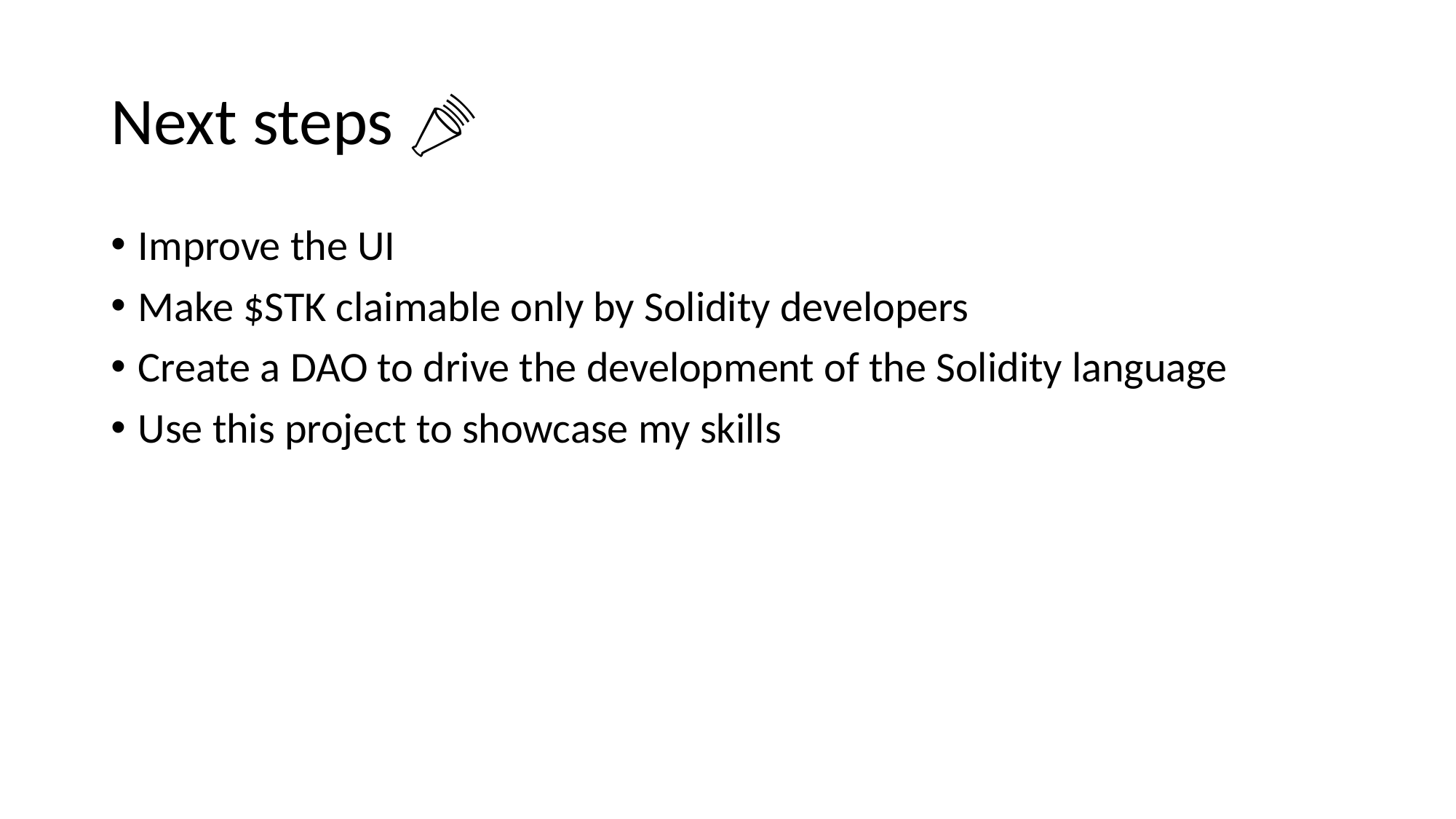

# Next steps 📣
Improve the UI
Make $STK claimable only by Solidity developers
Create a DAO to drive the development of the Solidity language
Use this project to showcase my skills